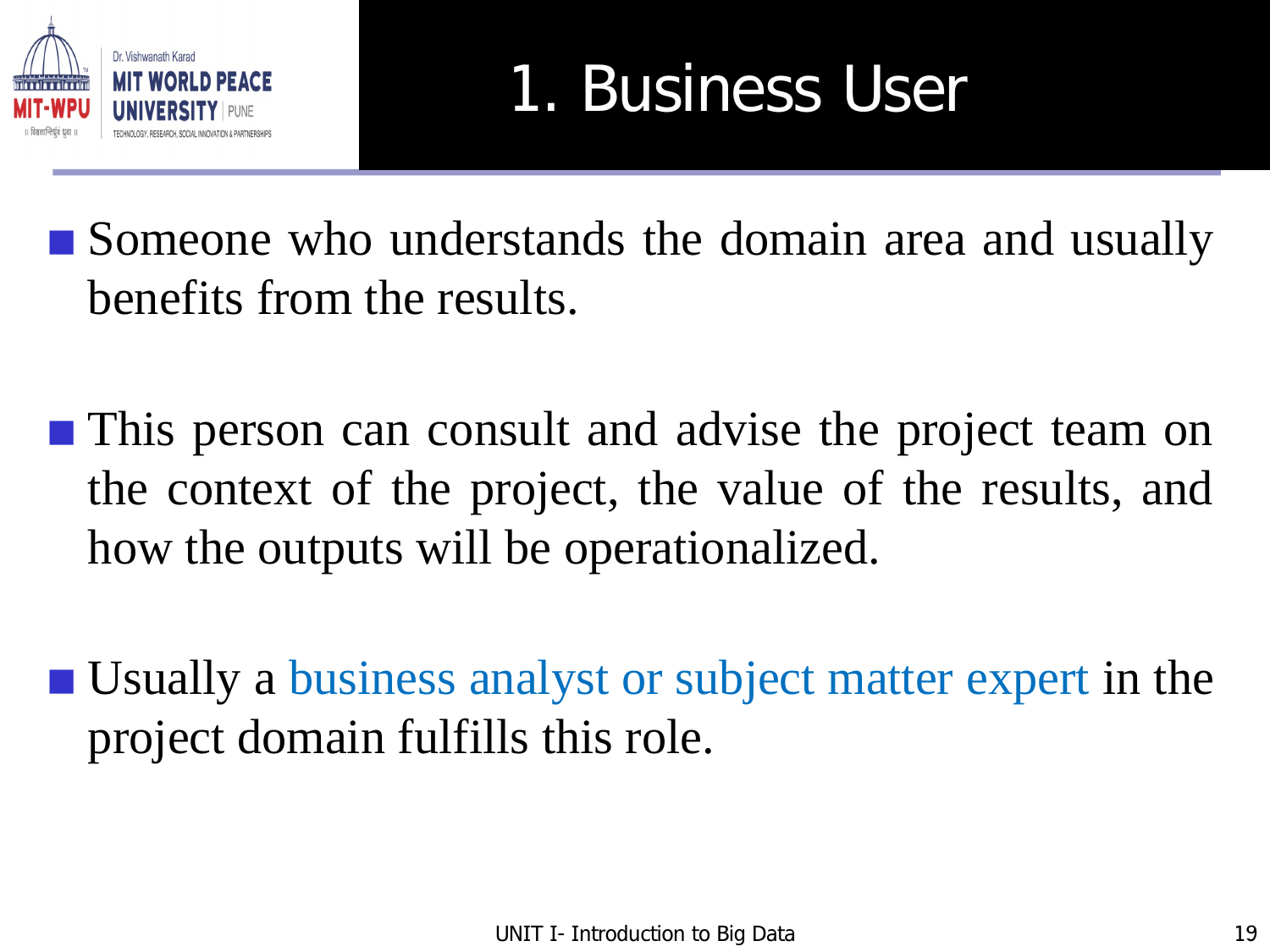

# 1. Business User
Someone who understands the domain area and usually benefits from the results.

This person can consult and advise the project team on the context of the project, the value of the results, and how the outputs will be operationalized.

Usually a business analyst or subject matter expert in the project domain fulfills this role.

UNIT I- Introduction to Big Data
19